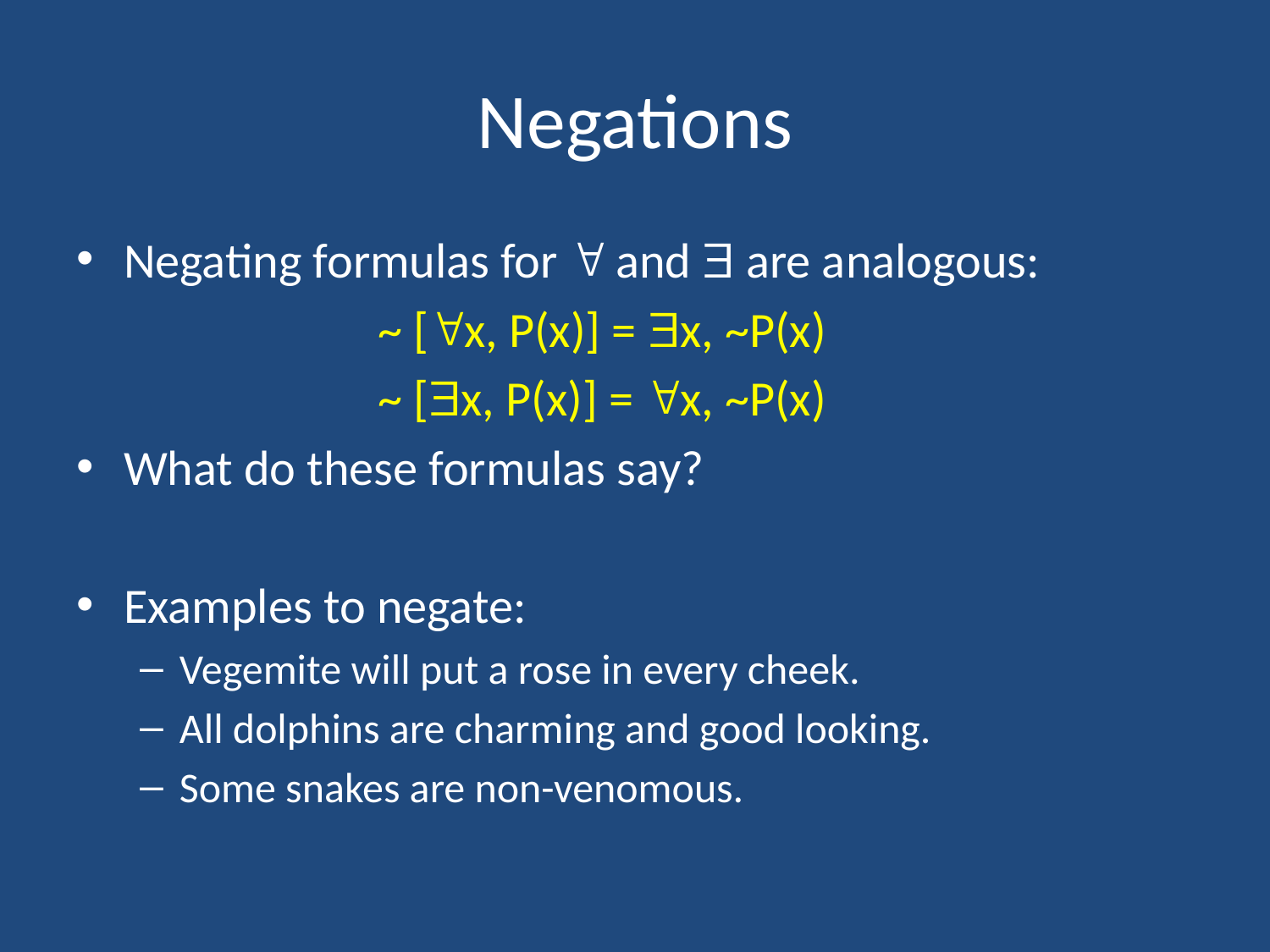

# Negations
Negating formulas for ∀ and ∃ are analogous:
			~ [∀x, P(x)] = ∃x, ~P(x)
			~ [∃x, P(x)] = ∀x, ~P(x)
What do these formulas say?

Examples to negate:
Vegemite will put a rose in every cheek.
All dolphins are charming and good looking.
Some snakes are non-venomous.